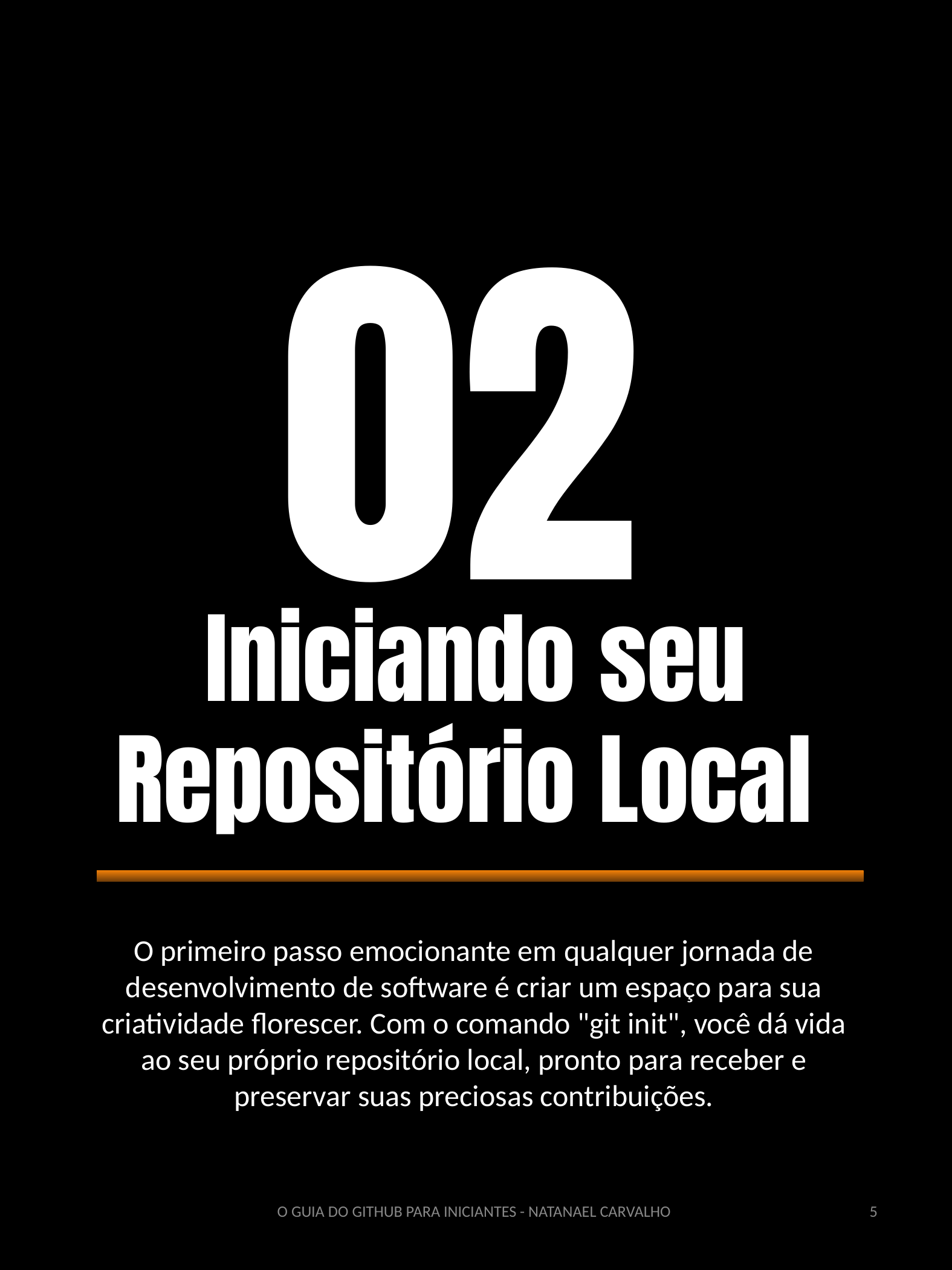

02
Iniciando seu Repositório Local

O primeiro passo emocionante em qualquer jornada de desenvolvimento de software é criar um espaço para sua criatividade florescer. Com o comando "git init", você dá vida ao seu próprio repositório local, pronto para receber e preservar suas preciosas contribuições.
5
O GUIA DO GITHUB PARA INICIANTES - NATANAEL CARVALHO